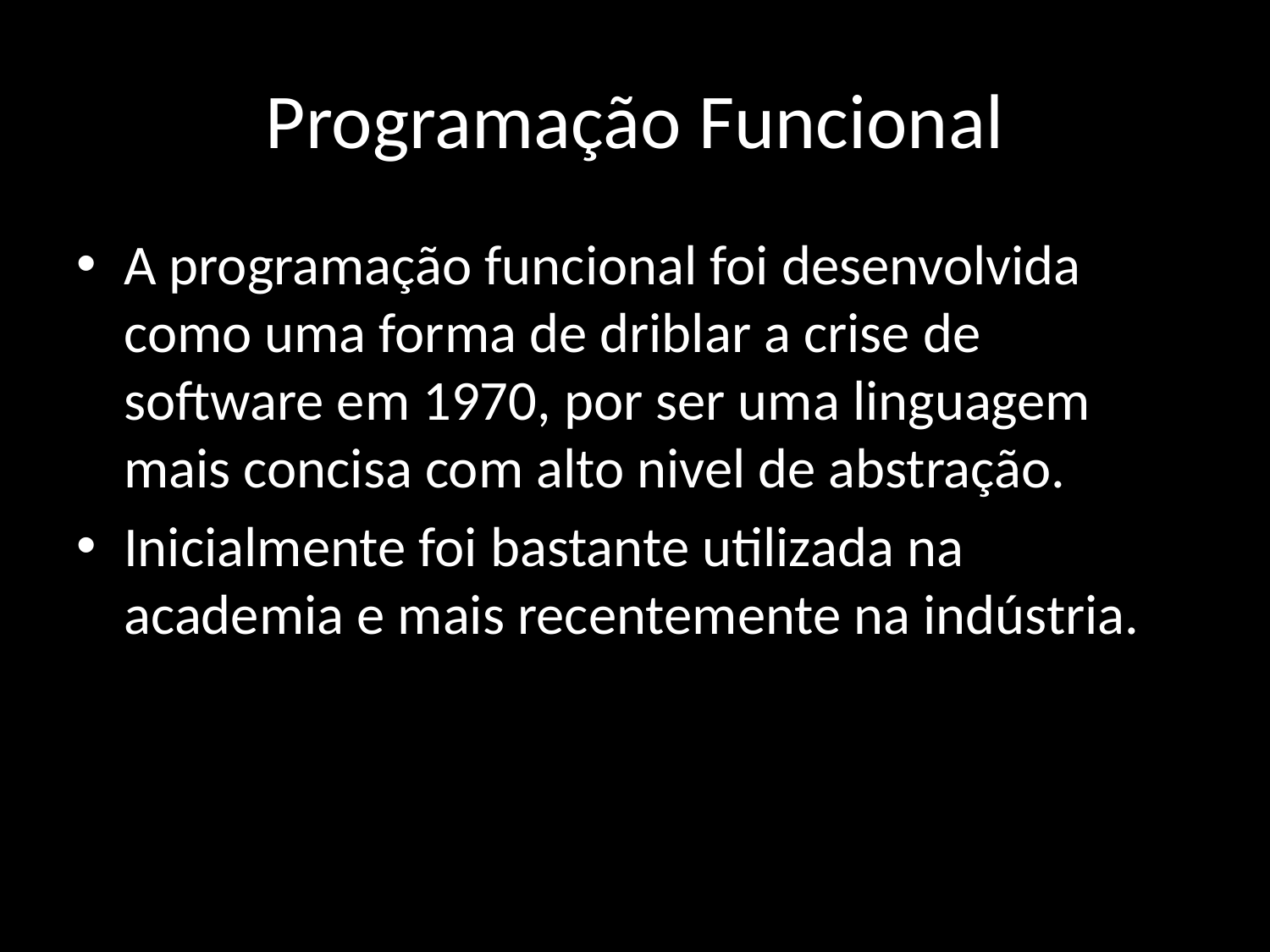

# Programação Funcional
A programação funcional foi desenvolvida como uma forma de driblar a crise de software em 1970, por ser uma linguagem mais concisa com alto nivel de abstração.
Inicialmente foi bastante utilizada na academia e mais recentemente na indústria.